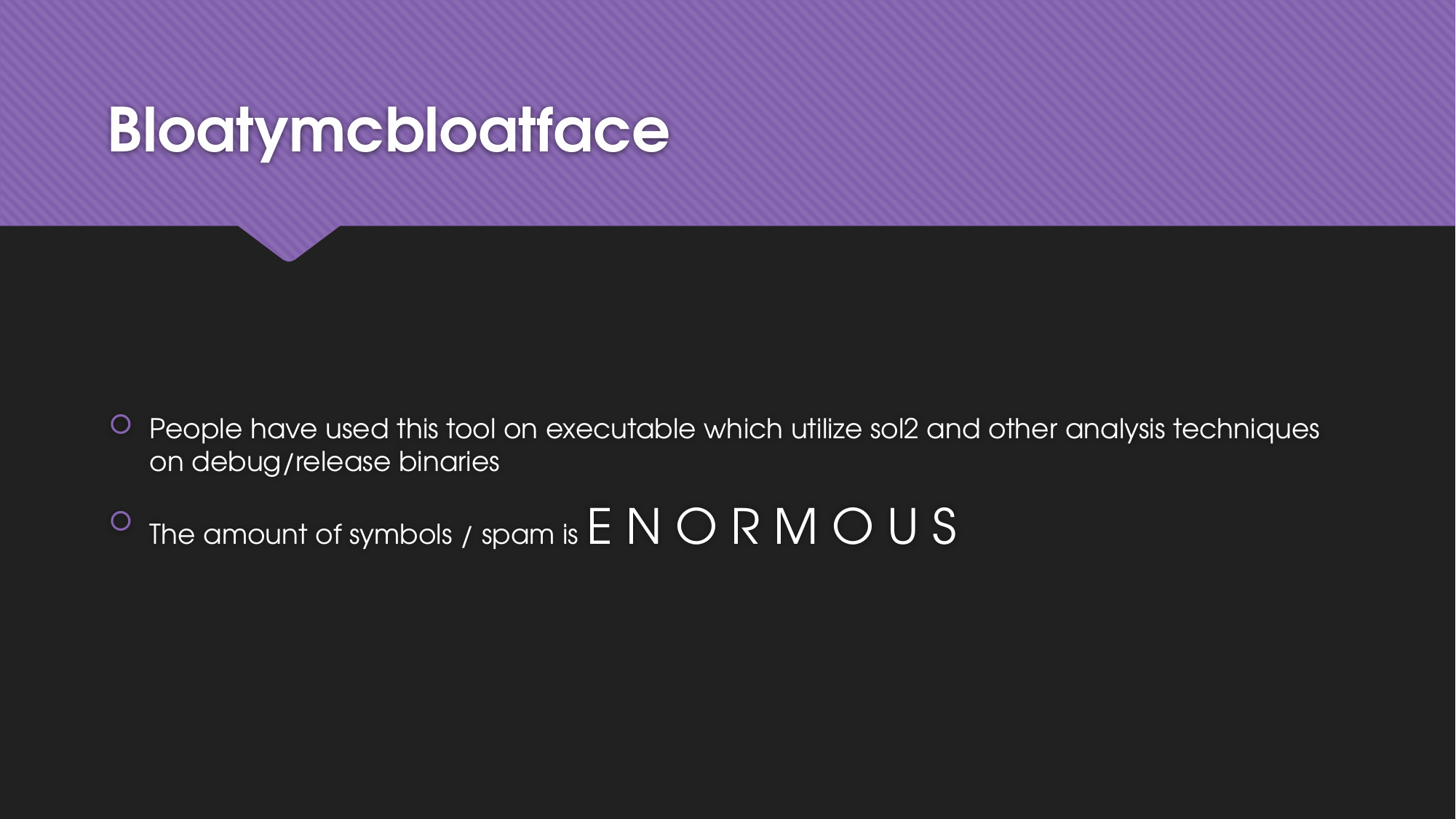

# Bloatymcbloatface
People have used this tool on executable which utilize sol2 and other analysis techniques on debug/release binaries
The amount of symbols / spam is E N O R M O U S